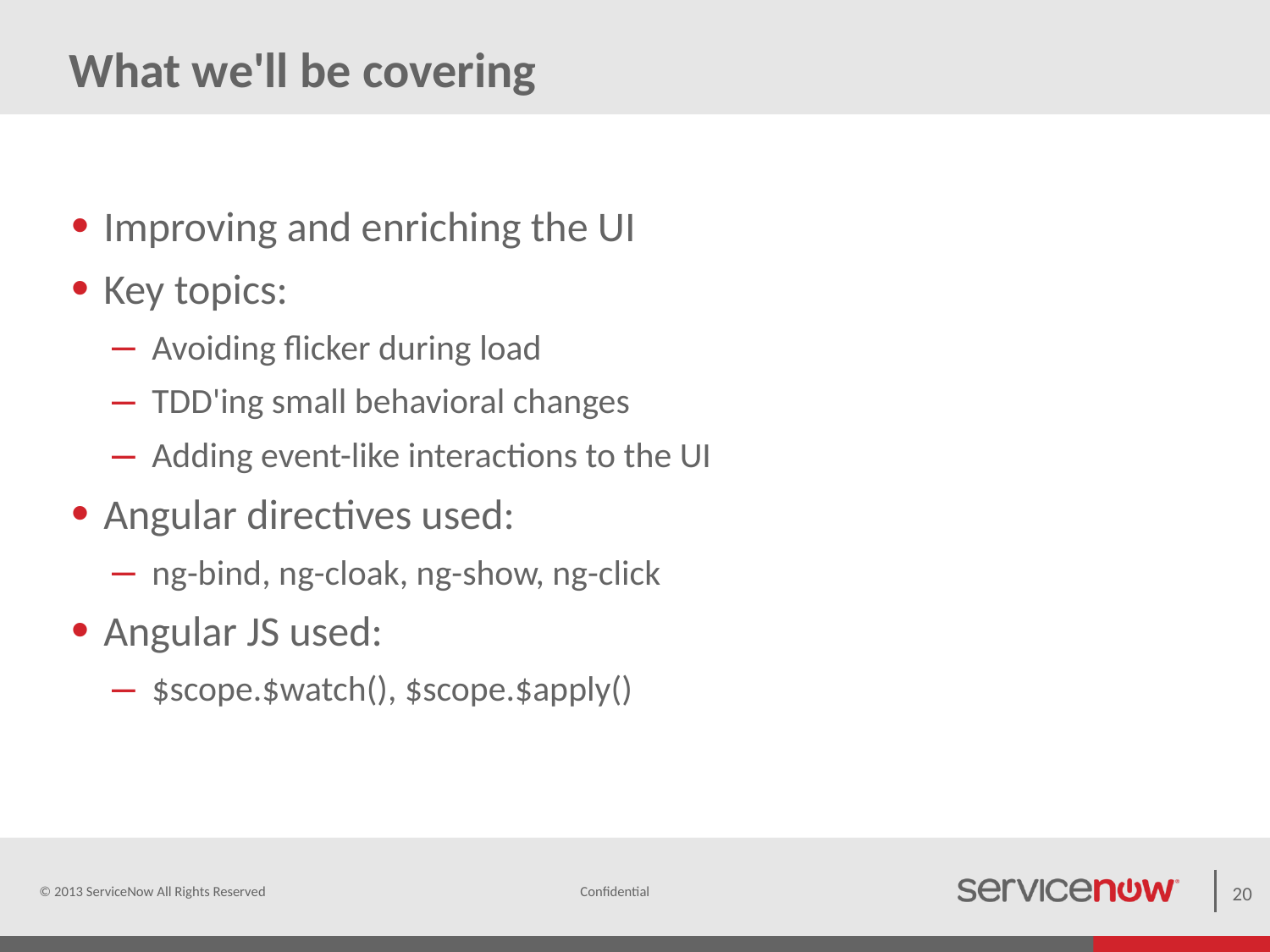

# What we'll be covering

Improving and enriching the UI
Key topics:
Avoiding flicker during load
TDD'ing small behavioral changes
Adding event-like interactions to the UI
Angular directives used:
ng-bind, ng-cloak, ng-show, ng-click
Angular JS used:
$scope.$watch(), $scope.$apply()
© 2013 ServiceNow All Rights Reserved
20